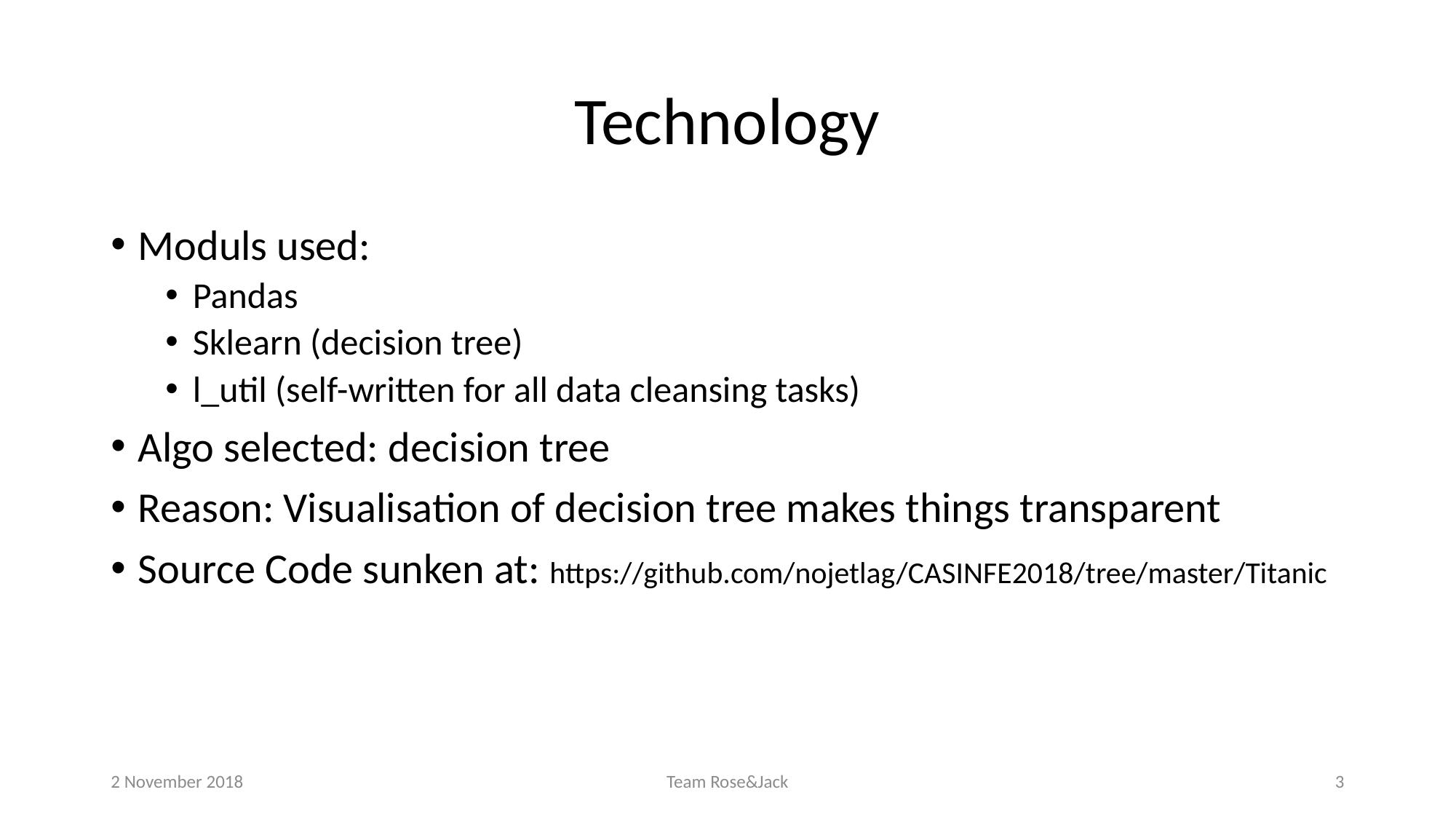

# Technology
Moduls used:
Pandas
Sklearn (decision tree)
l_util (self-written for all data cleansing tasks)
Algo selected: decision tree
Reason: Visualisation of decision tree makes things transparent
Source Code sunken at: https://github.com/nojetlag/CASINFE2018/tree/master/Titanic
2 November 2018
Team Rose&Jack
3